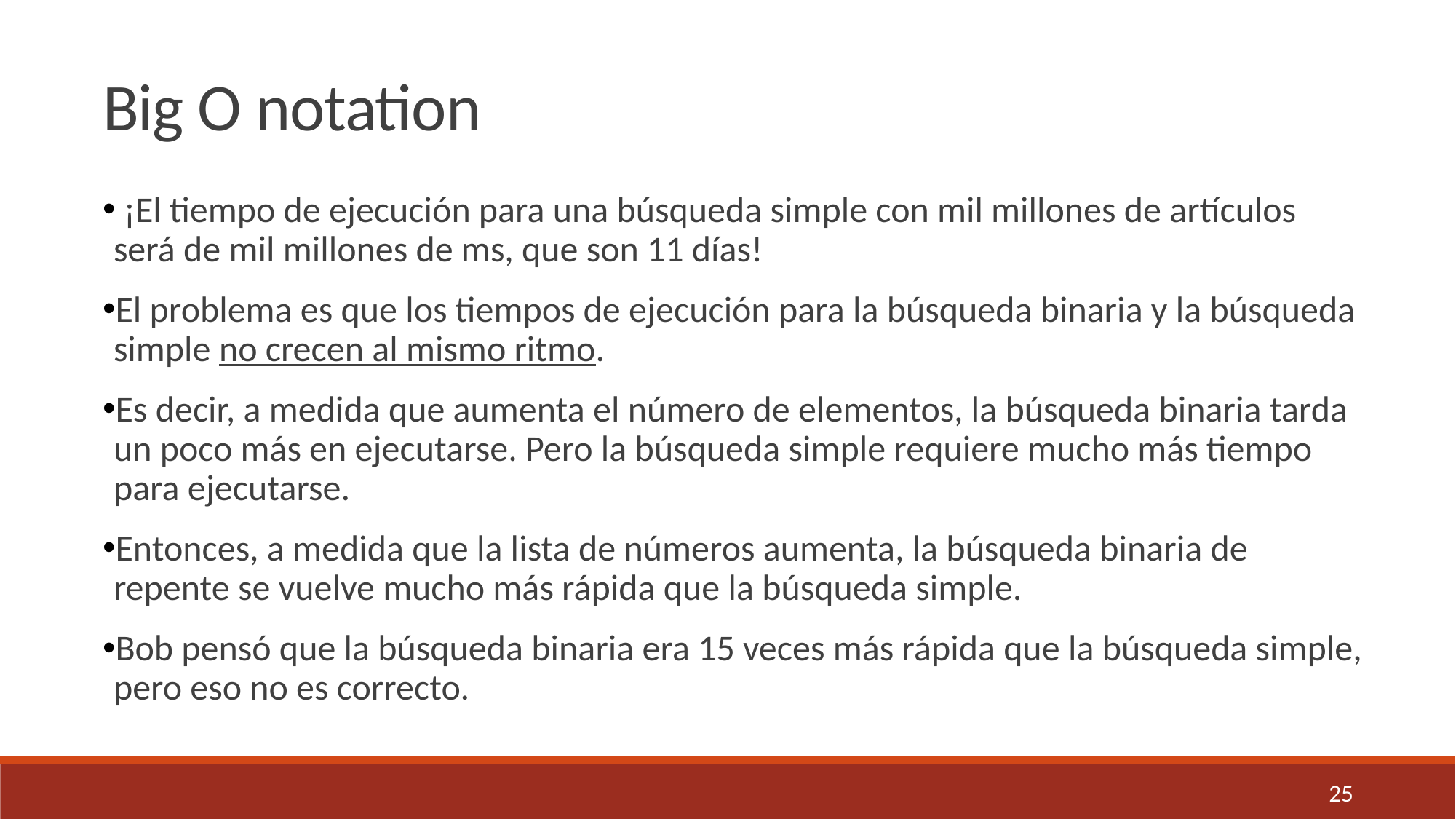

Big O notation
 ¡El tiempo de ejecución para una búsqueda simple con mil millones de artículos será de mil millones de ms, que son 11 días!
El problema es que los tiempos de ejecución para la búsqueda binaria y la búsqueda simple no crecen al mismo ritmo.
Es decir, a medida que aumenta el número de elementos, la búsqueda binaria tarda un poco más en ejecutarse. Pero la búsqueda simple requiere mucho más tiempo para ejecutarse.
Entonces, a medida que la lista de números aumenta, la búsqueda binaria de repente se vuelve mucho más rápida que la búsqueda simple.
Bob pensó que la búsqueda binaria era 15 veces más rápida que la búsqueda simple, pero eso no es correcto.
25